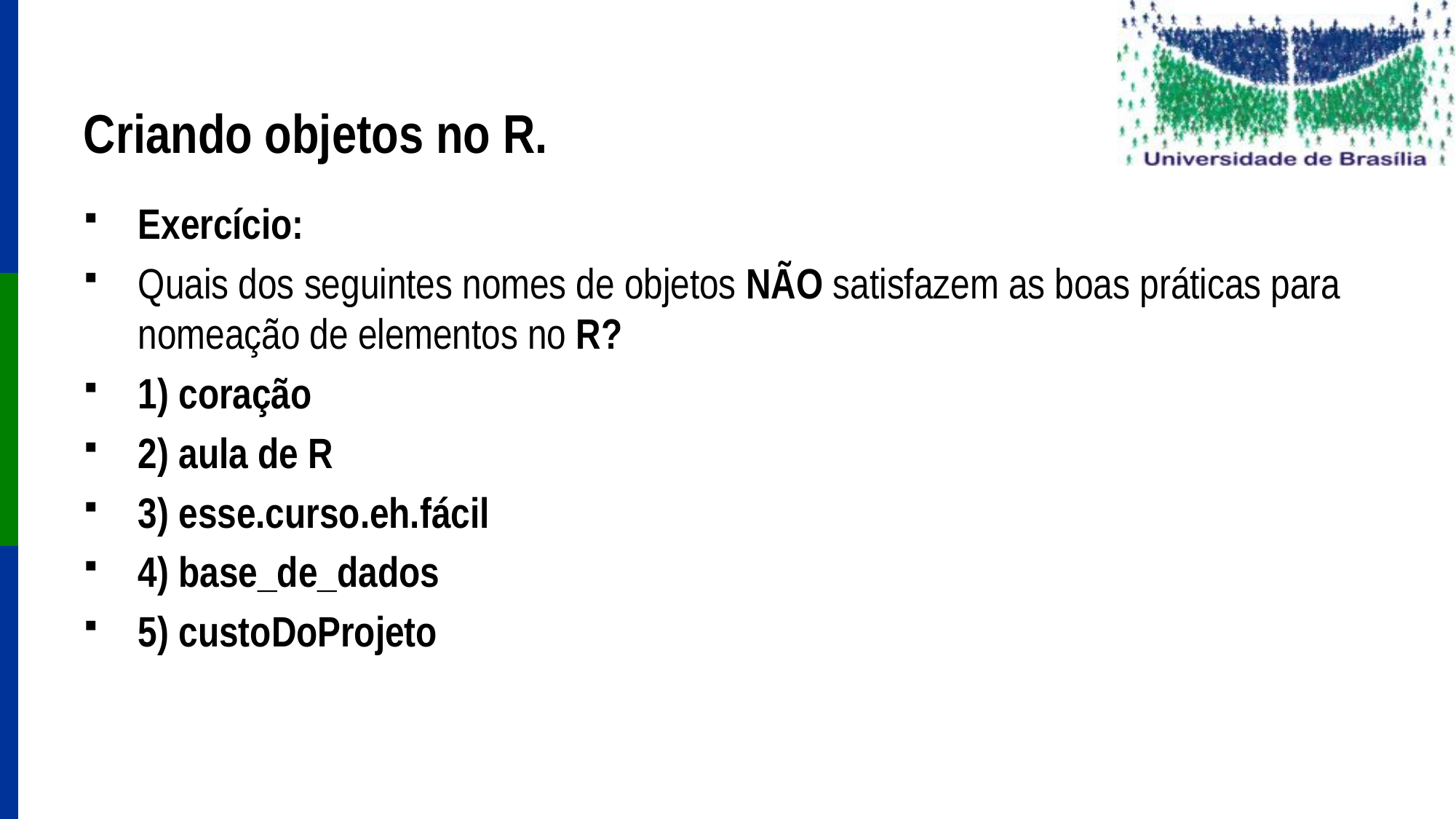

# Criando objetos no R.
Exercício:
Quais dos seguintes nomes de objetos NÃO satisfazem as boas práticas para nomeação de elementos no R?
1) coração
2) aula de R
3) esse.curso.eh.fácil
4) base_de_dados
5) custoDoProjeto